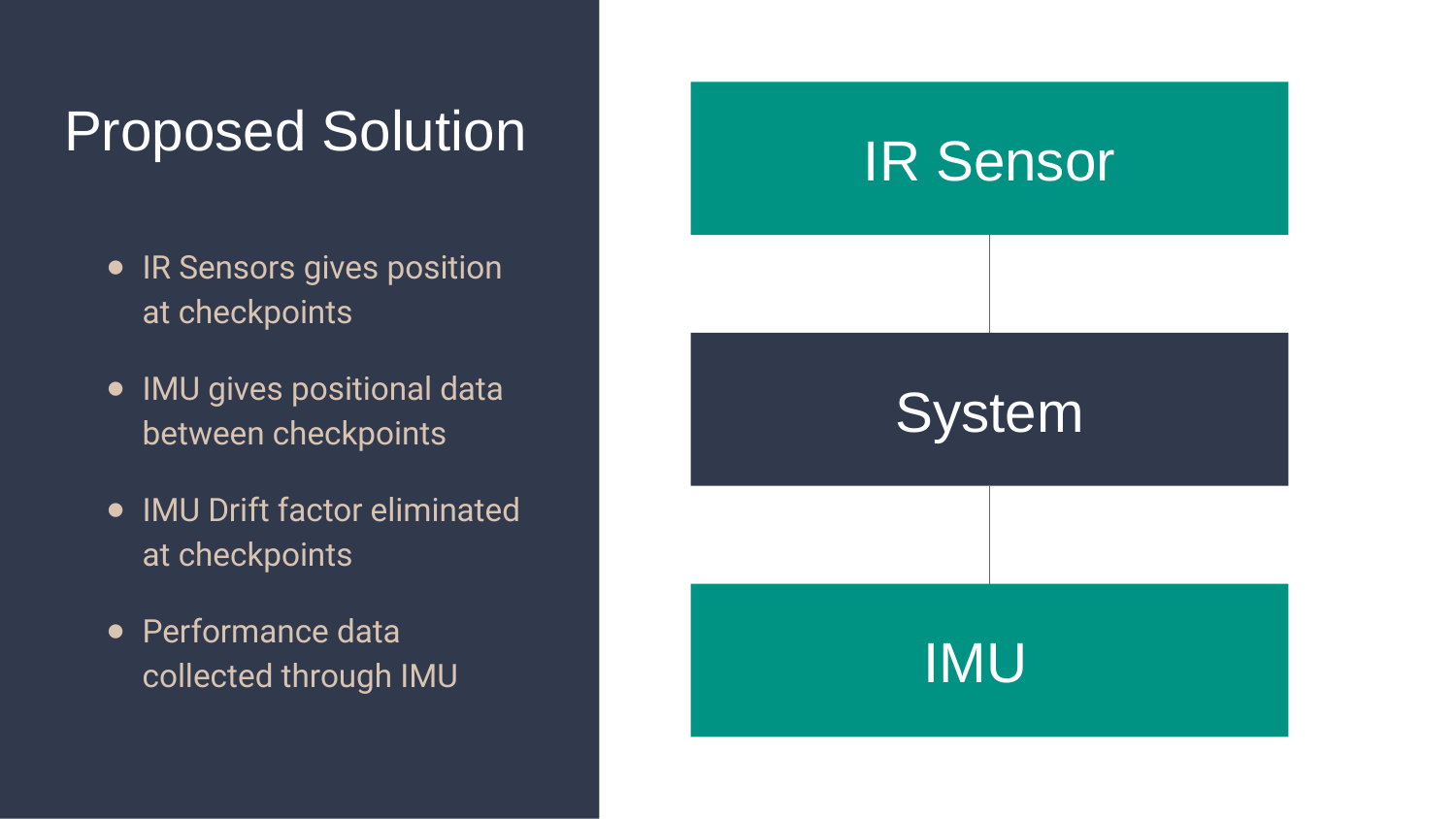

# Proposed Solution
IR Sensor
IR Sensors gives position at checkpoints
IMU gives positional data between checkpoints
IMU Drift factor eliminated at checkpoints
Performance data collected through IMU
System
IMU